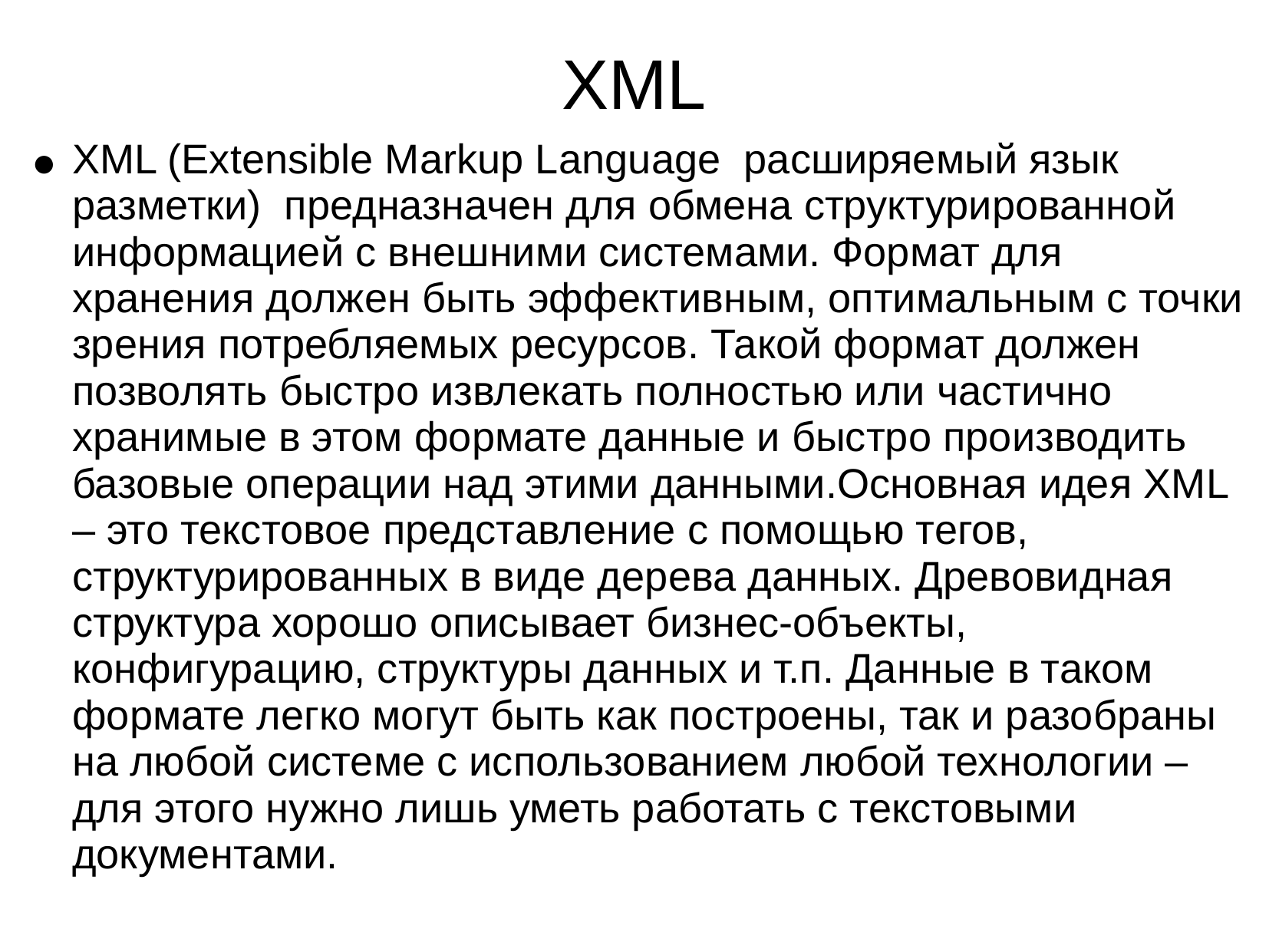

# XML
XML (Extensible Markup Language  расширяемый язык разметки)  предназначен для обмена структурированной информацией с внешними системами. Формат для хранения должен быть эффективным, оптимальным с точки зрения потребляемых ресурсов. Такой формат должен позволять быстро извлекать полностью или частично хранимые в этом формате данные и быстро производить базовые операции над этими данными.Основная идея XML – это текстовое представление с помощью тегов, структурированных в виде дерева данных. Древовидная структура хорошо описывает бизнес-объекты, конфигурацию, структуры данных и т.п. Данные в таком формате легко могут быть как построены, так и разобраны на любой системе с использованием любой технологии – для этого нужно лишь уметь работать с текстовыми документами.